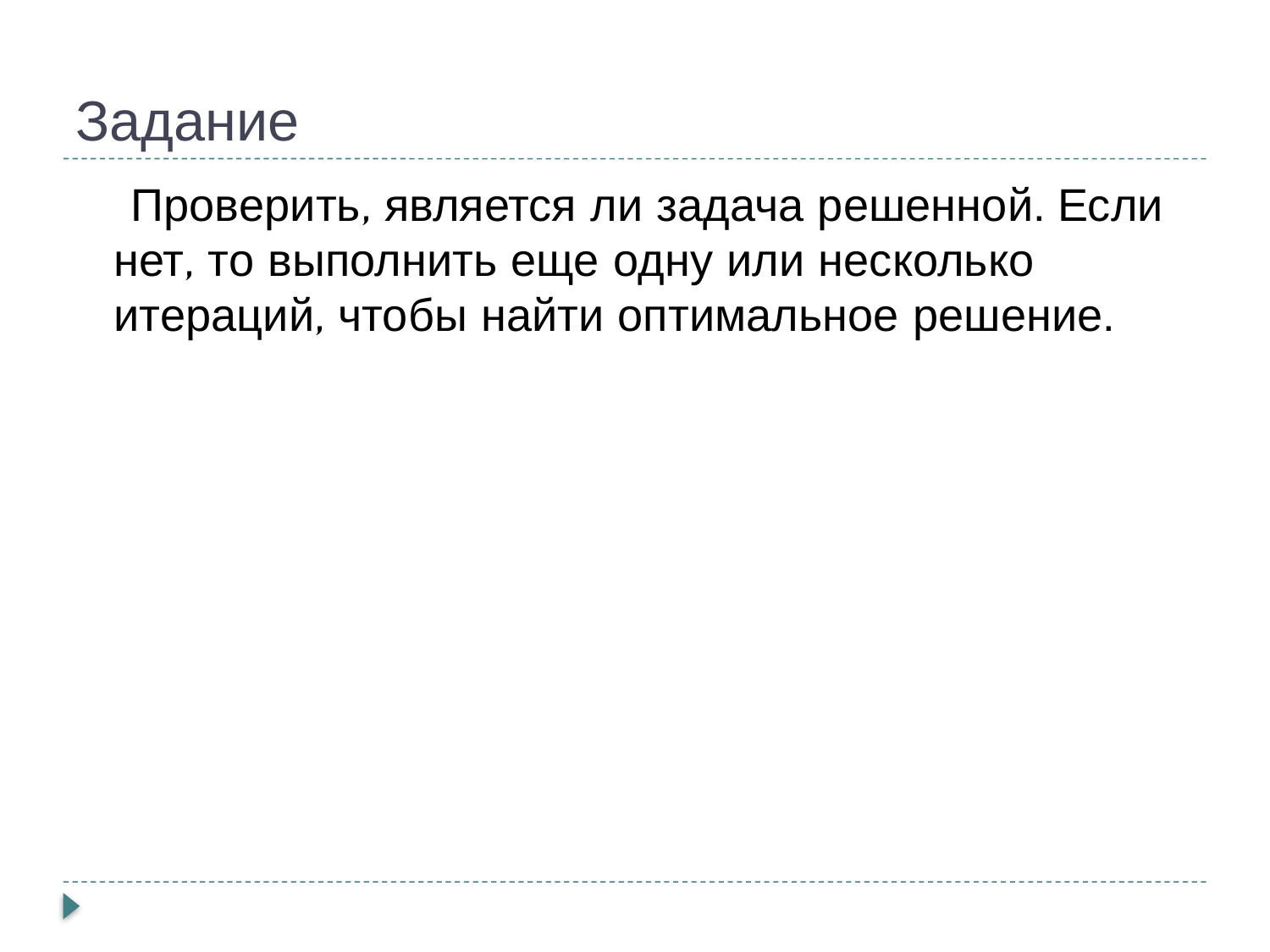

# Задание
    Проверить, является ли задача решенной. Если нет, то выполнить еще одну или несколько итераций, чтобы найти оптимальное решение.